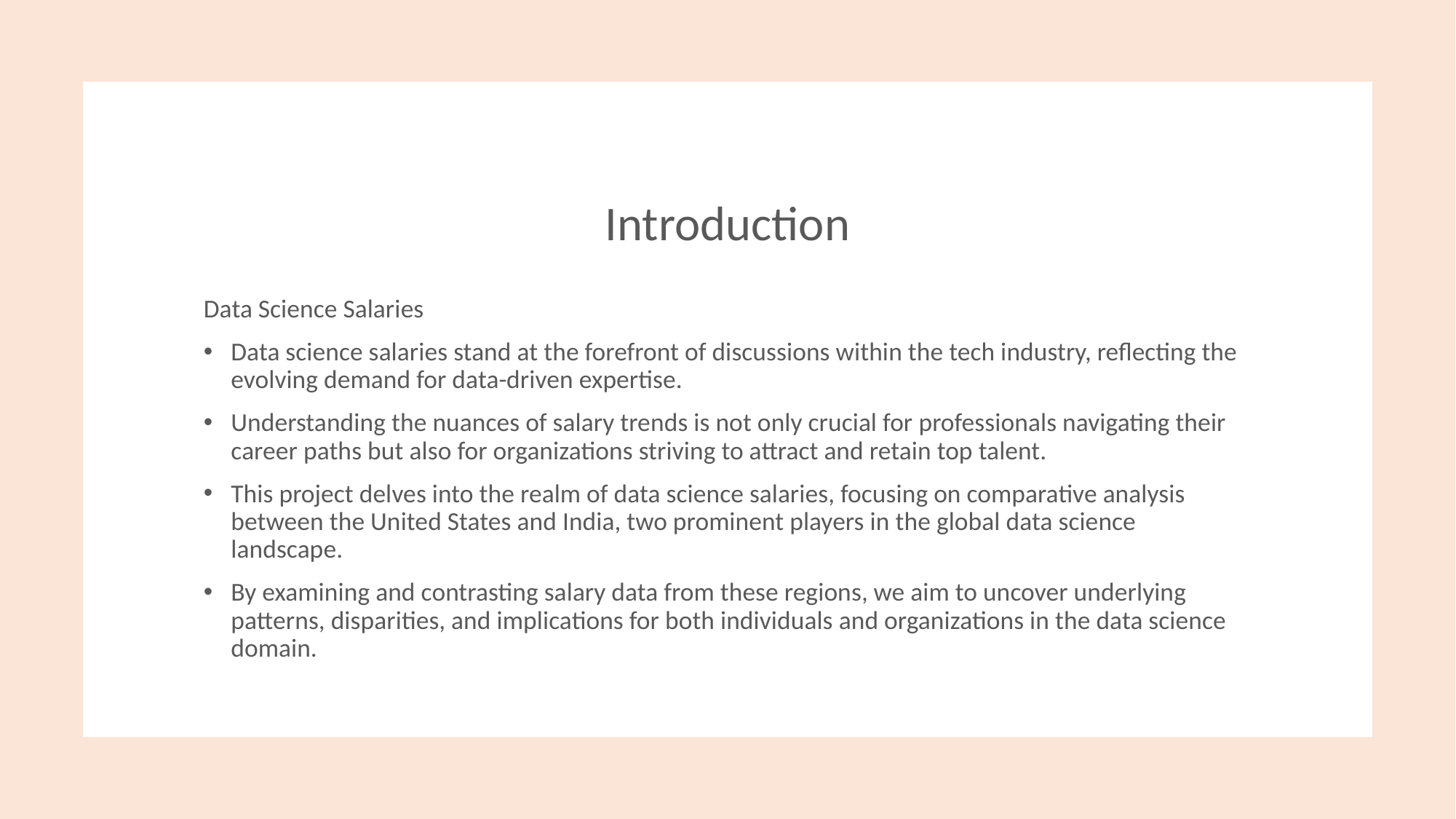

# Introduction
Data Science Salaries
Data science salaries stand at the forefront of discussions within the tech industry, reflecting the evolving demand for data-driven expertise.
Understanding the nuances of salary trends is not only crucial for professionals navigating their career paths but also for organizations striving to attract and retain top talent.
This project delves into the realm of data science salaries, focusing on comparative analysis between the United States and India, two prominent players in the global data science landscape.
By examining and contrasting salary data from these regions, we aim to uncover underlying patterns, disparities, and implications for both individuals and organizations in the data science domain.